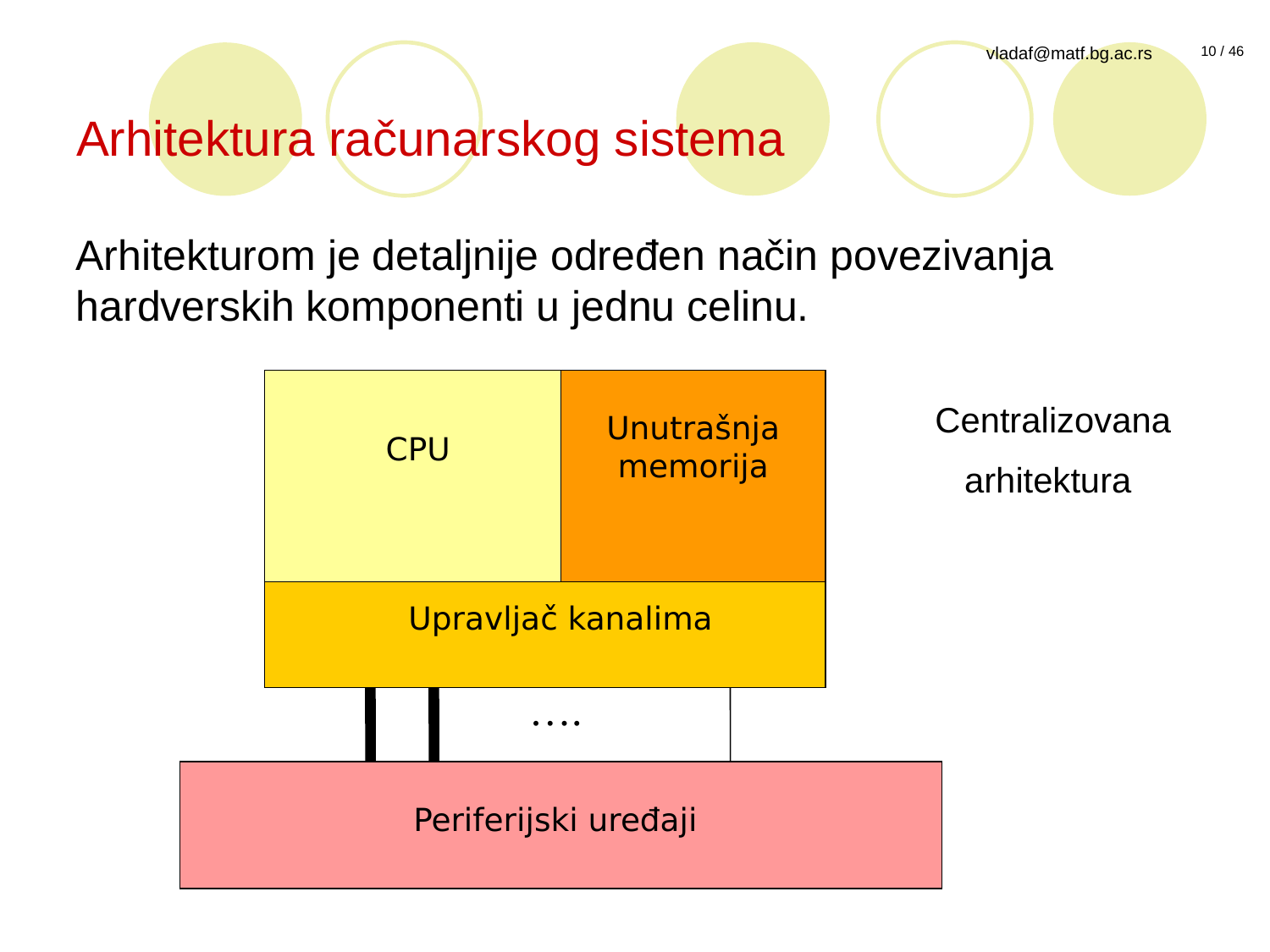

# Arhitektura računarskog sistema
Arhitekturom je detaljnije određen način povezivanja hardverskih komponenti u jednu celinu.

Centralizovana
arhitektura
Unutrašnja memorija
CPU
Upravljač kanalima
….

Periferijski uređaji